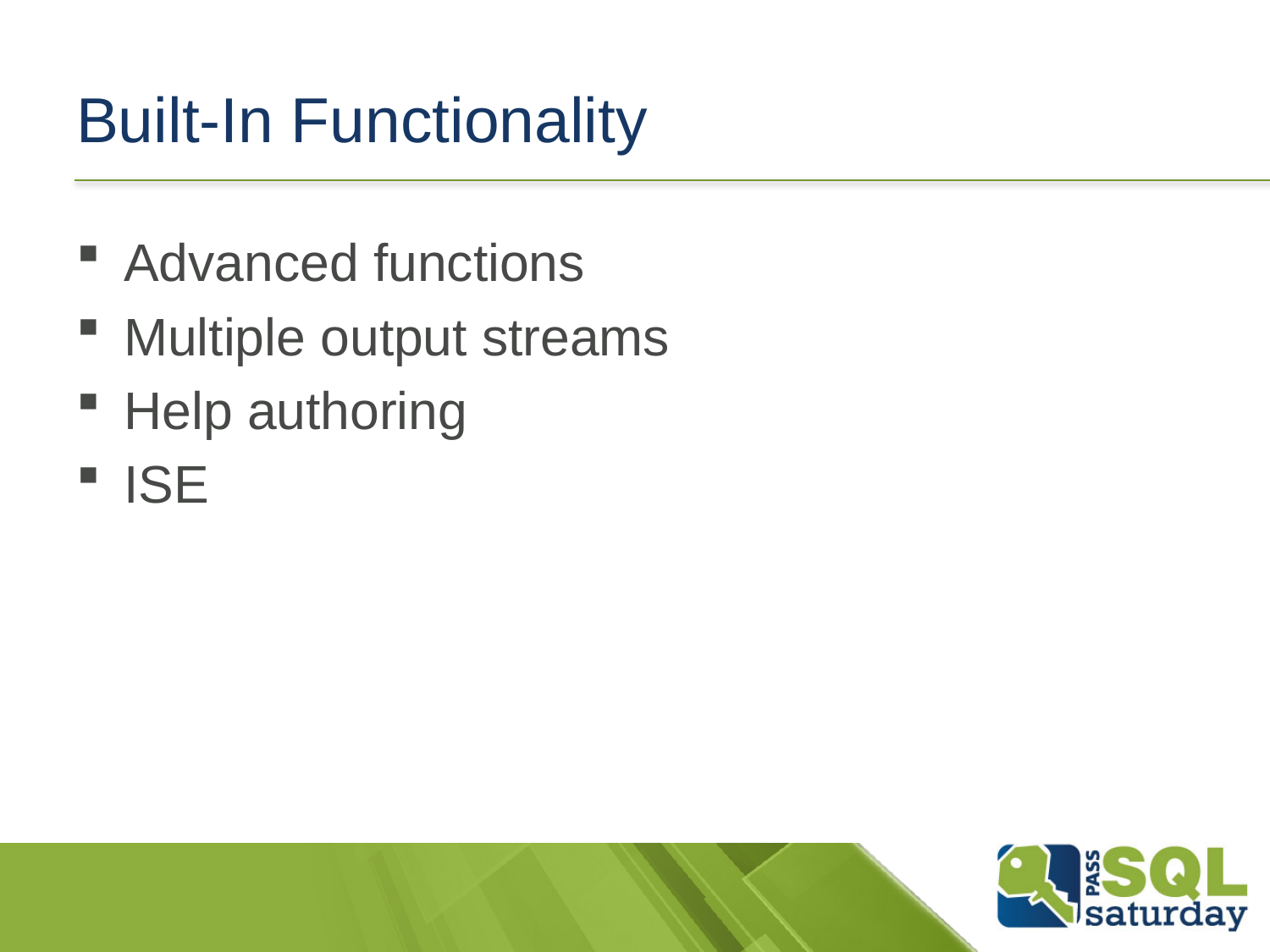

# Built-In Functionality
Advanced functions
Multiple output streams
Help authoring
ISE